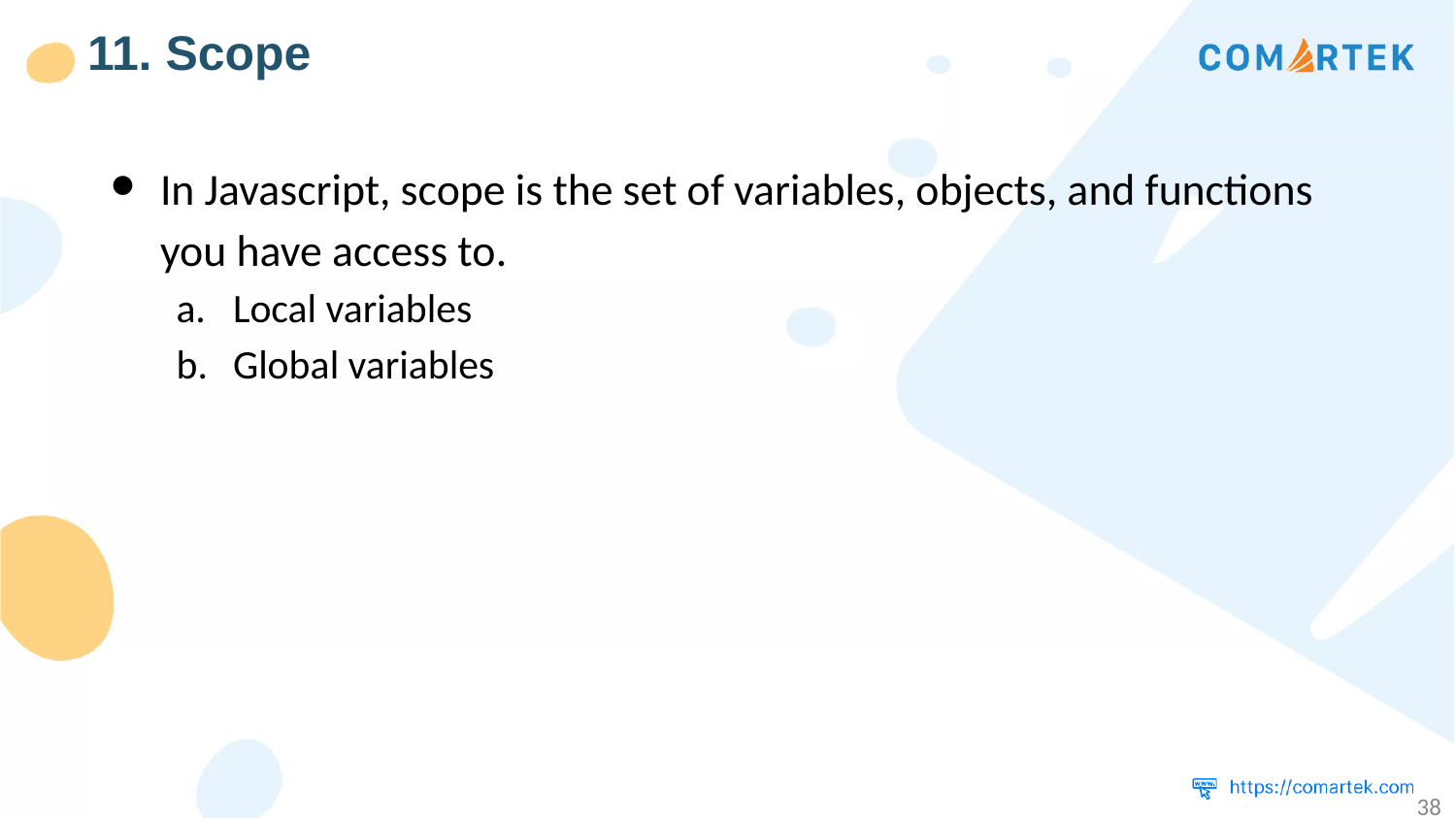

11. Scope
In Javascript, scope is the set of variables, objects, and functions you have access to.
Local variables
Global variables

38